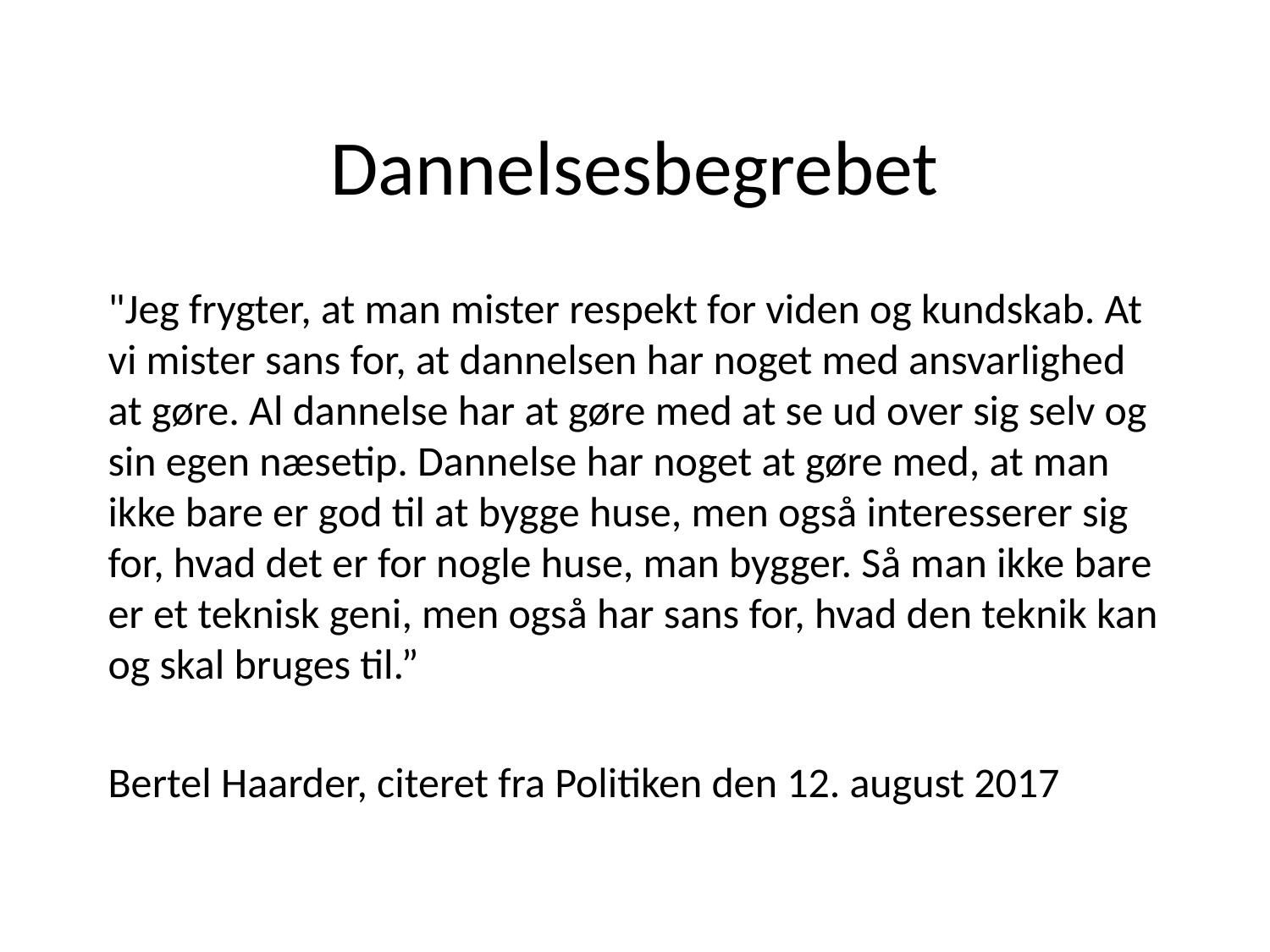

# Dannelsesbegrebet
"Jeg frygter, at man mister respekt for viden og kundskab. At vi mister sans for, at dannelsen har noget med ansvarlighed at gøre. Al dannelse har at gøre med at se ud over sig selv og sin egen næsetip. Dannelse har noget at gøre med, at man ikke bare er god til at bygge huse, men også interesserer sig for, hvad det er for nogle huse, man bygger. Så man ikke bare er et teknisk geni, men også har sans for, hvad den teknik kan og skal bruges til.”

Bertel Haarder, citeret fra Politiken den 12. august 2017